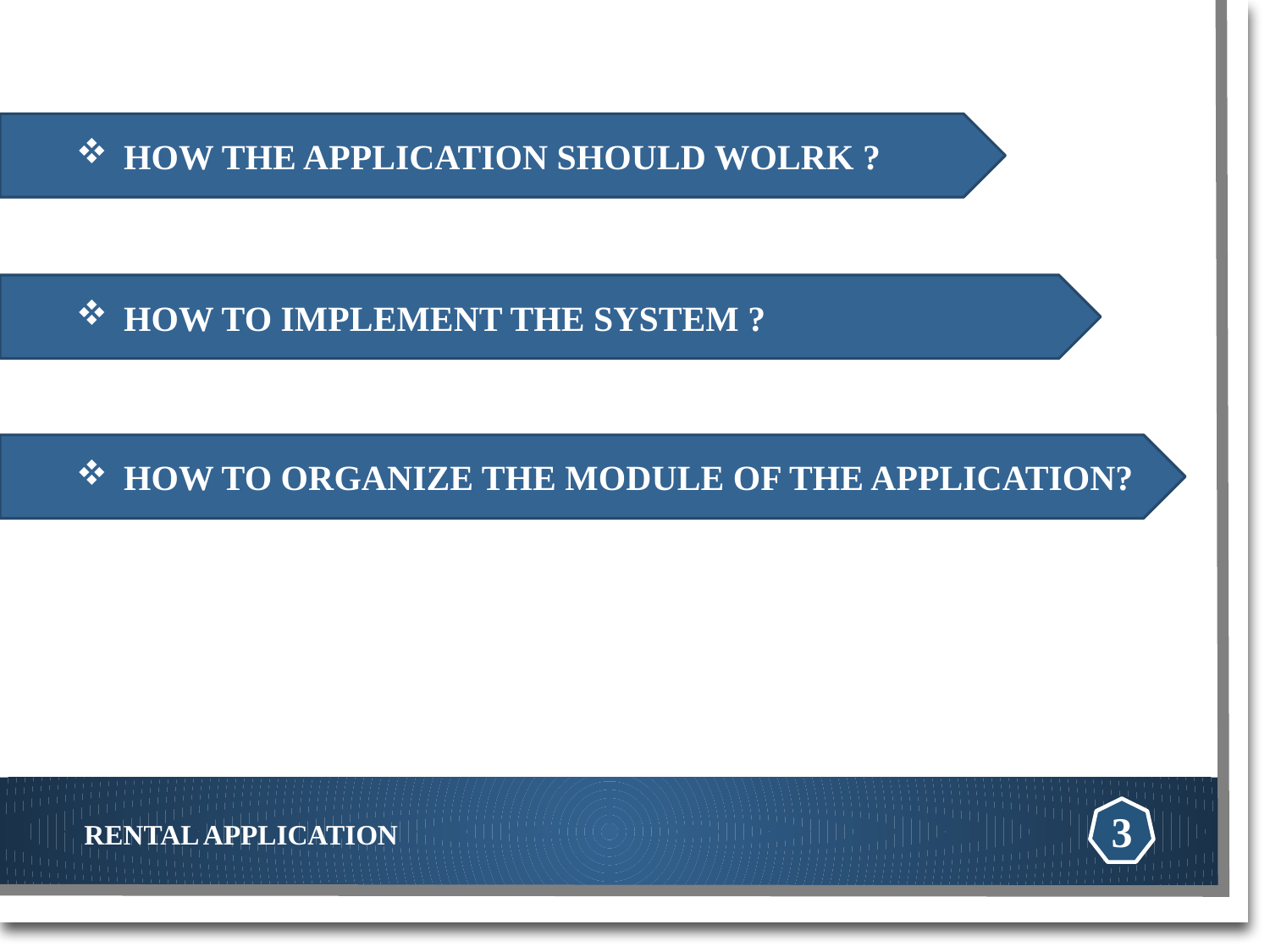

HOW THE APPLICATION SHOULD WOLRK ?
HOW TO IMPLEMENT THE SYSTEM ?
HOW TO ORGANIZE THE MODULE OF THE APPLICATION?
3
Rental application